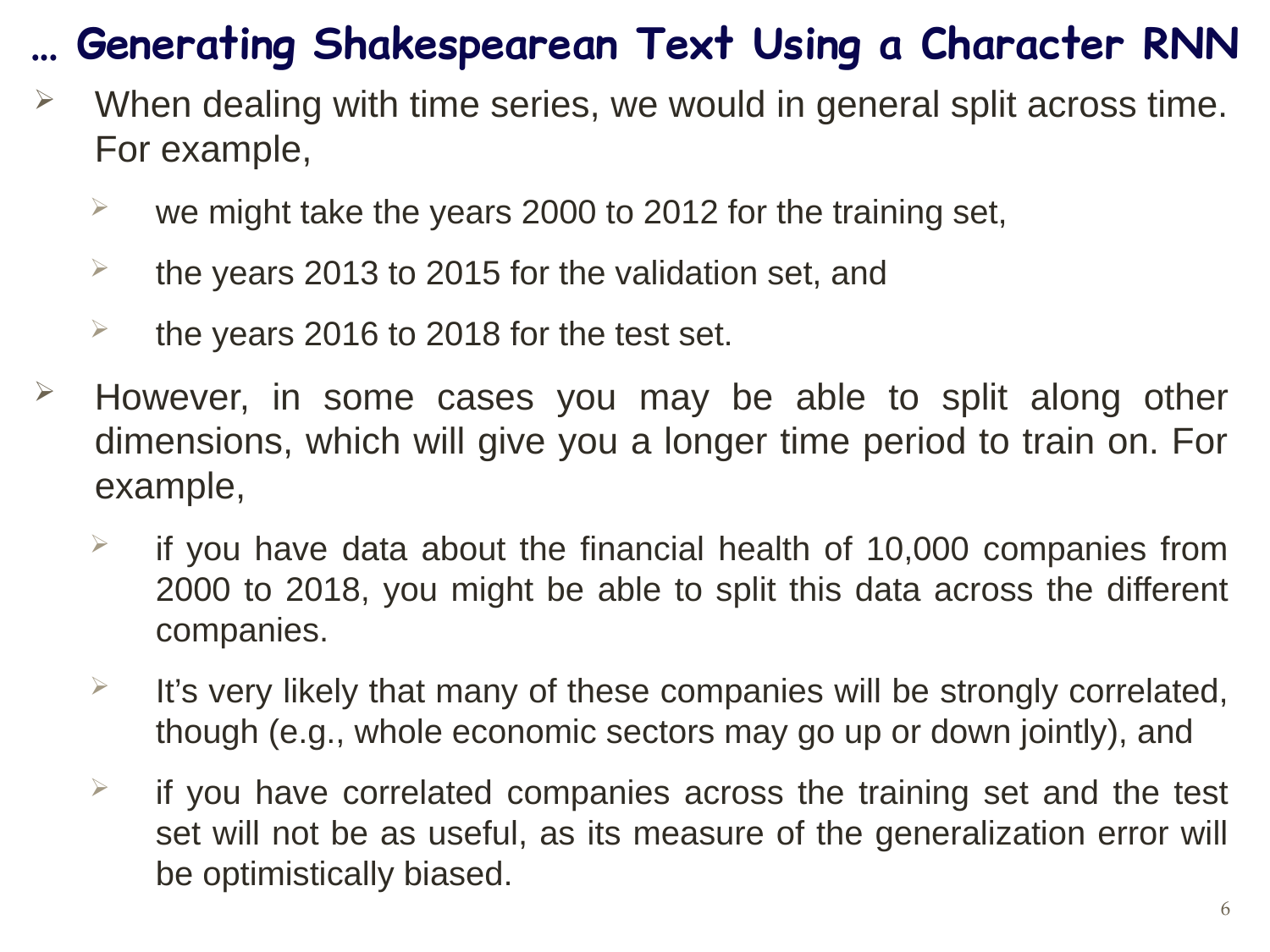

# … Generating Shakespearean Text Using a Character RNN

When dealing with time series, we would in general split across time. For example,
we might take the years 2000 to 2012 for the training set,
the years 2013 to 2015 for the validation set, and
the years 2016 to 2018 for the test set.
However, in some cases you may be able to split along other dimensions, which will give you a longer time period to train on. For example,
if you have data about the financial health of 10,000 companies from 2000 to 2018, you might be able to split this data across the different companies.
It’s very likely that many of these companies will be strongly correlated, though (e.g., whole economic sectors may go up or down jointly), and
if you have correlated companies across the training set and the test set will not be as useful, as its measure of the generalization error will be optimistically biased.
6